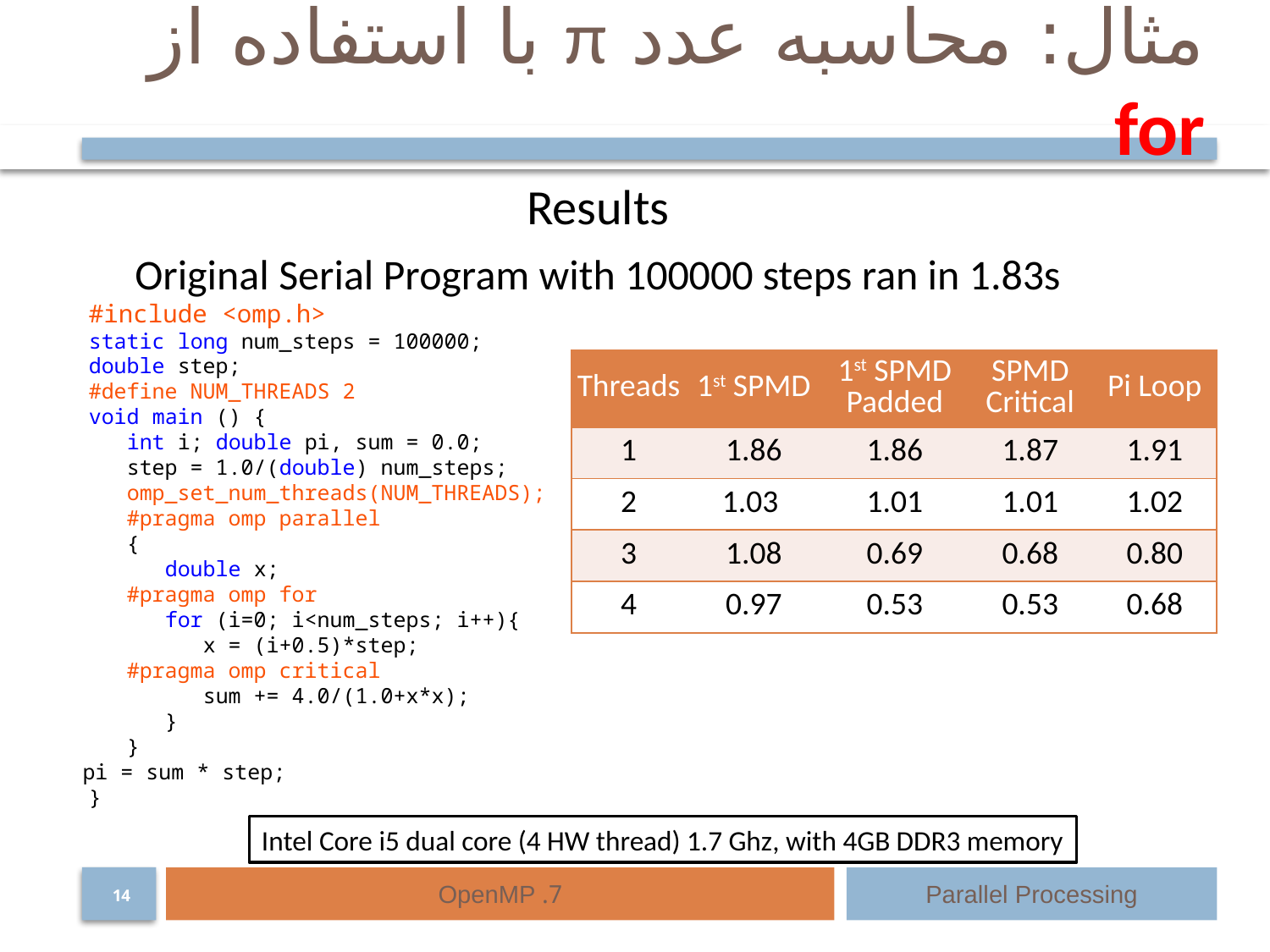

# مثال: محاسبه عدد π با استفاده از for
Results
Original Serial Program with 100000 steps ran in 1.83s
#include <omp.h>
static long num_steps = 100000;
double step;
#define NUM_THREADS 2
void main () {
   int i; double pi, sum = 0.0;
   step = 1.0/(double) num_steps;
   omp_set_num_threads(NUM_THREADS);
   #pragma omp parallel
   {
      double x;
   #pragma omp for
      for (i=0; i<num_steps; i++){
         x = (i+0.5)*step;
   #pragma omp critical
         sum += 4.0/(1.0+x*x);
      }
   }
   pi = sum * step;
}

| Threads | 1st SPMD | 1st SPMD Padded | SPMD Critical | Pi Loop |
| --- | --- | --- | --- | --- |
| 1 | 1.86 | 1.86 | 1.87 | 1.91 |
| 2 | 1.03 | 1.01 | 1.01 | 1.02 |
| 3 | 1.08 | 0.69 | 0.68 | 0.80 |
| 4 | 0.97 | 0.53 | 0.53 | 0.68 |
Intel Core i5 dual core (4 HW thread) 1.7 Ghz, with 4GB DDR3 memory
7. OpenMP
Parallel Processing
14